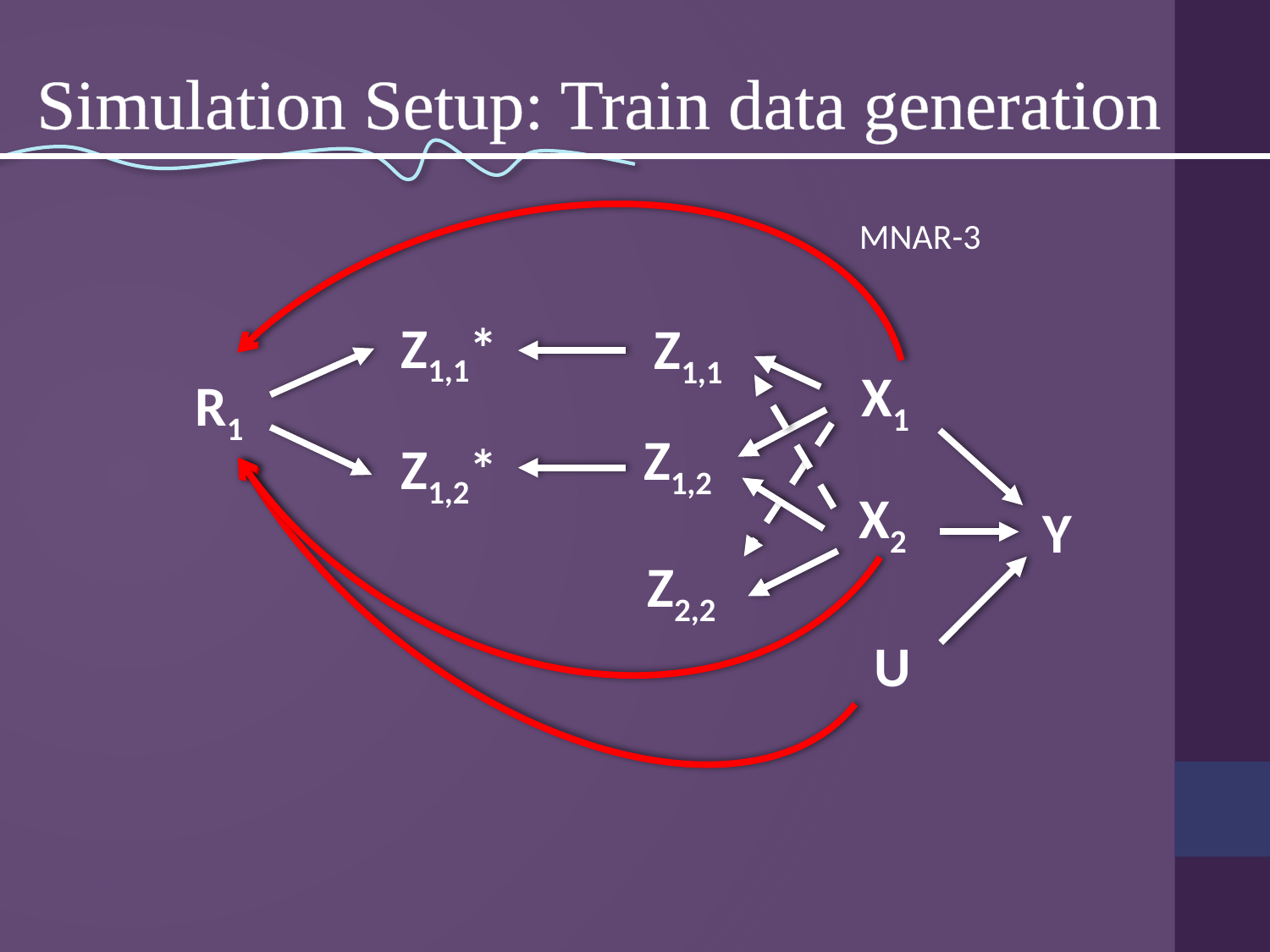

Simulation Setup: Train data generation

MNAR-3
Z1,1*
Z1,1
X1
R1
Z1,2
Z1,2*
X2
Y
Z2,2
U